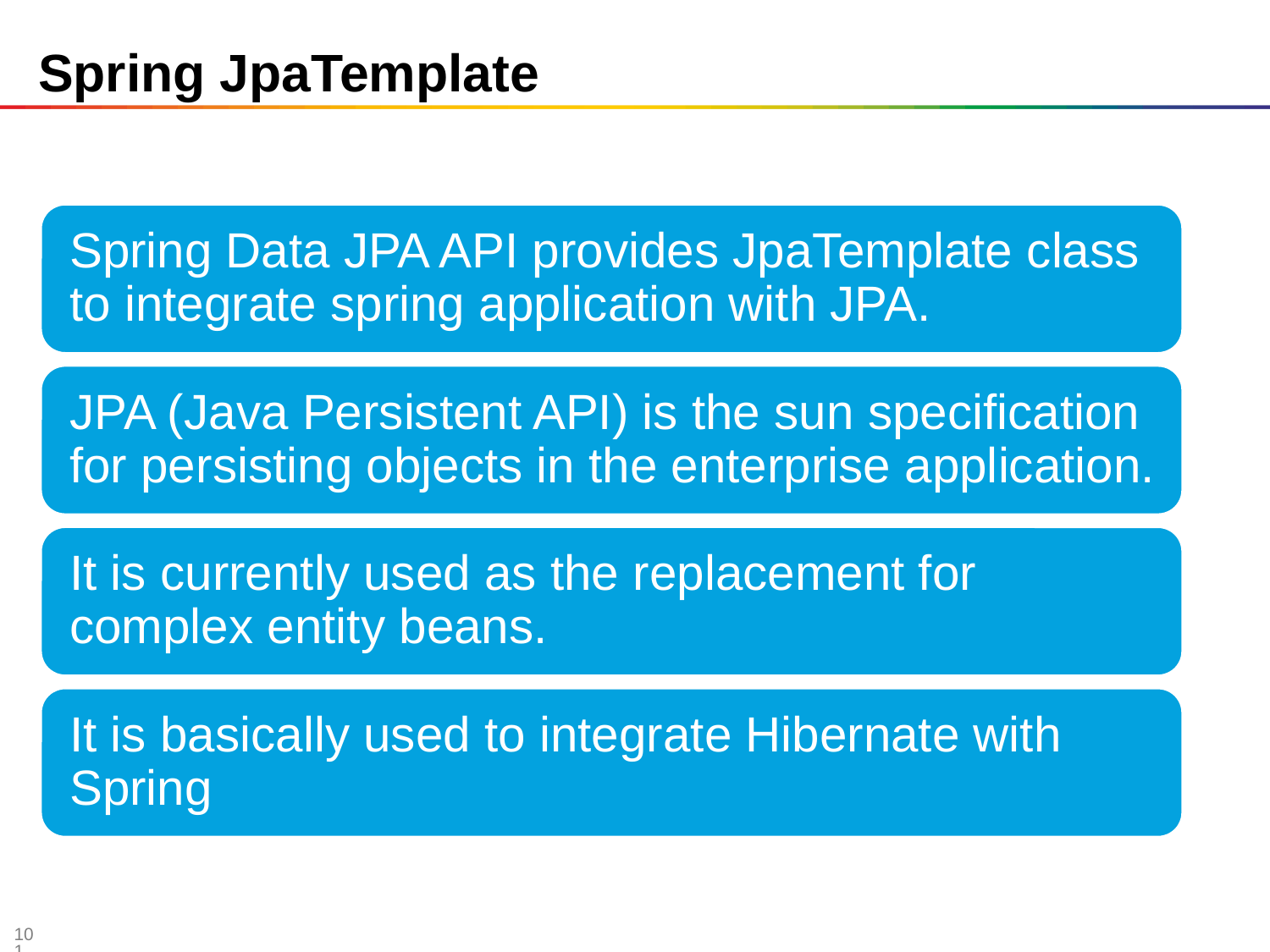

# Spring JpaTemplate
Spring Data JPA API provides JpaTemplate class to integrate spring application with JPA.
JPA (Java Persistent API) is the sun specification for persisting objects in the enterprise application.
It is currently used as the replacement for complex entity beans.
It is basically used to integrate Hibernate with Spring